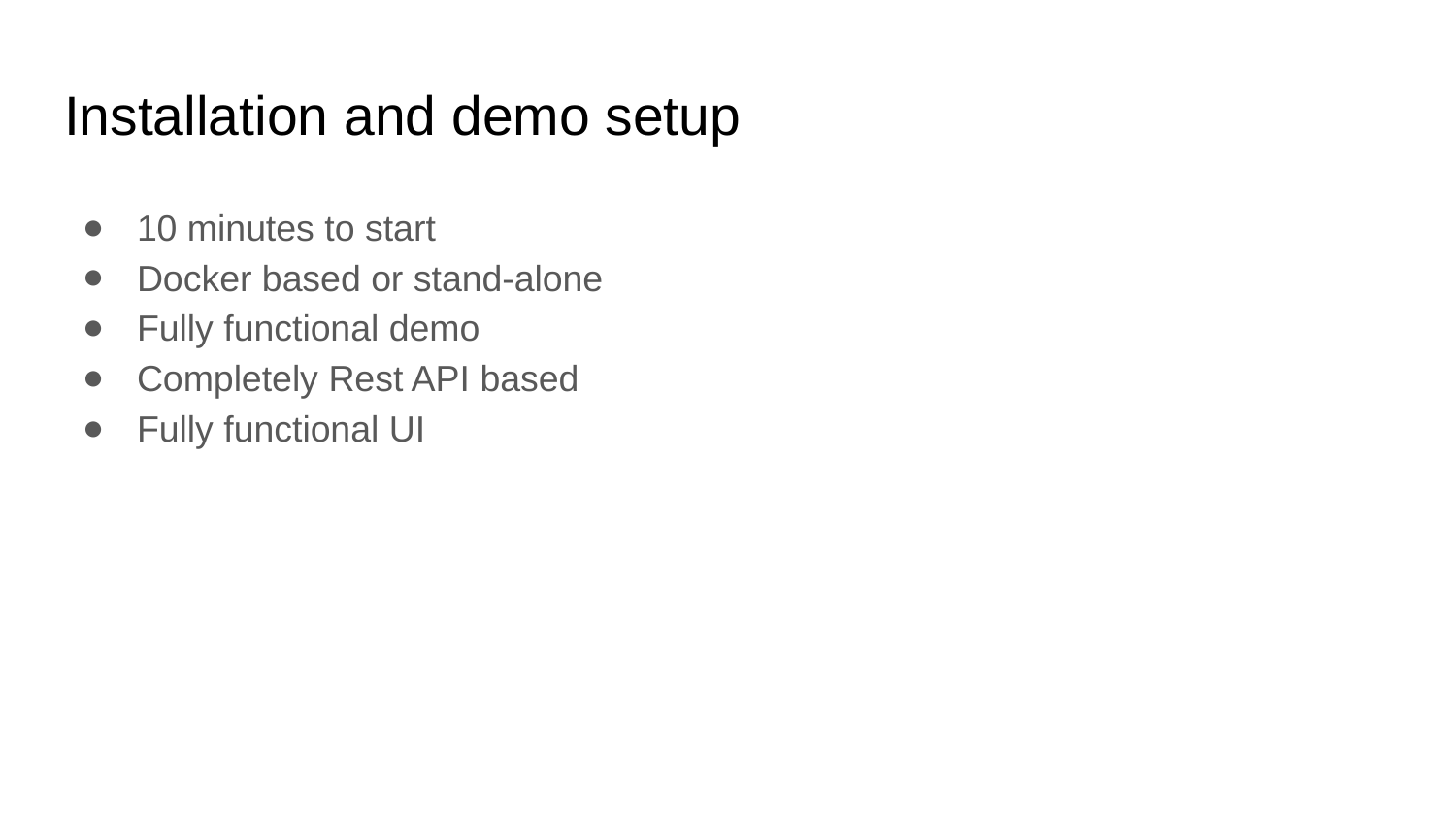

# Installation and demo setup
10 minutes to start
Docker based or stand-alone
Fully functional demo
Completely Rest API based
Fully functional UI